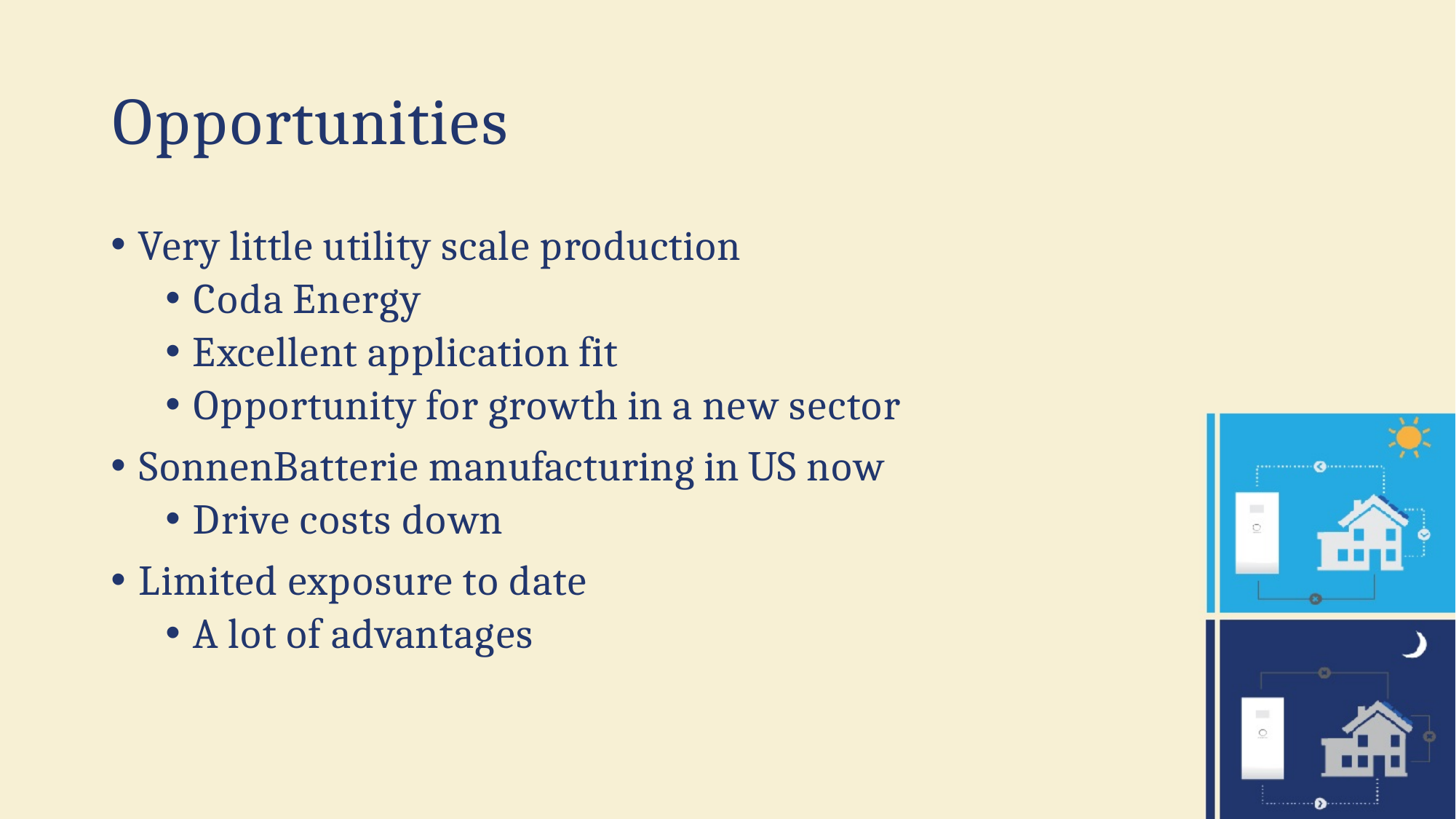

# Opportunities
Very little utility scale production
Coda Energy
Excellent application fit
Opportunity for growth in a new sector
SonnenBatterie manufacturing in US now
Drive costs down
Limited exposure to date
A lot of advantages